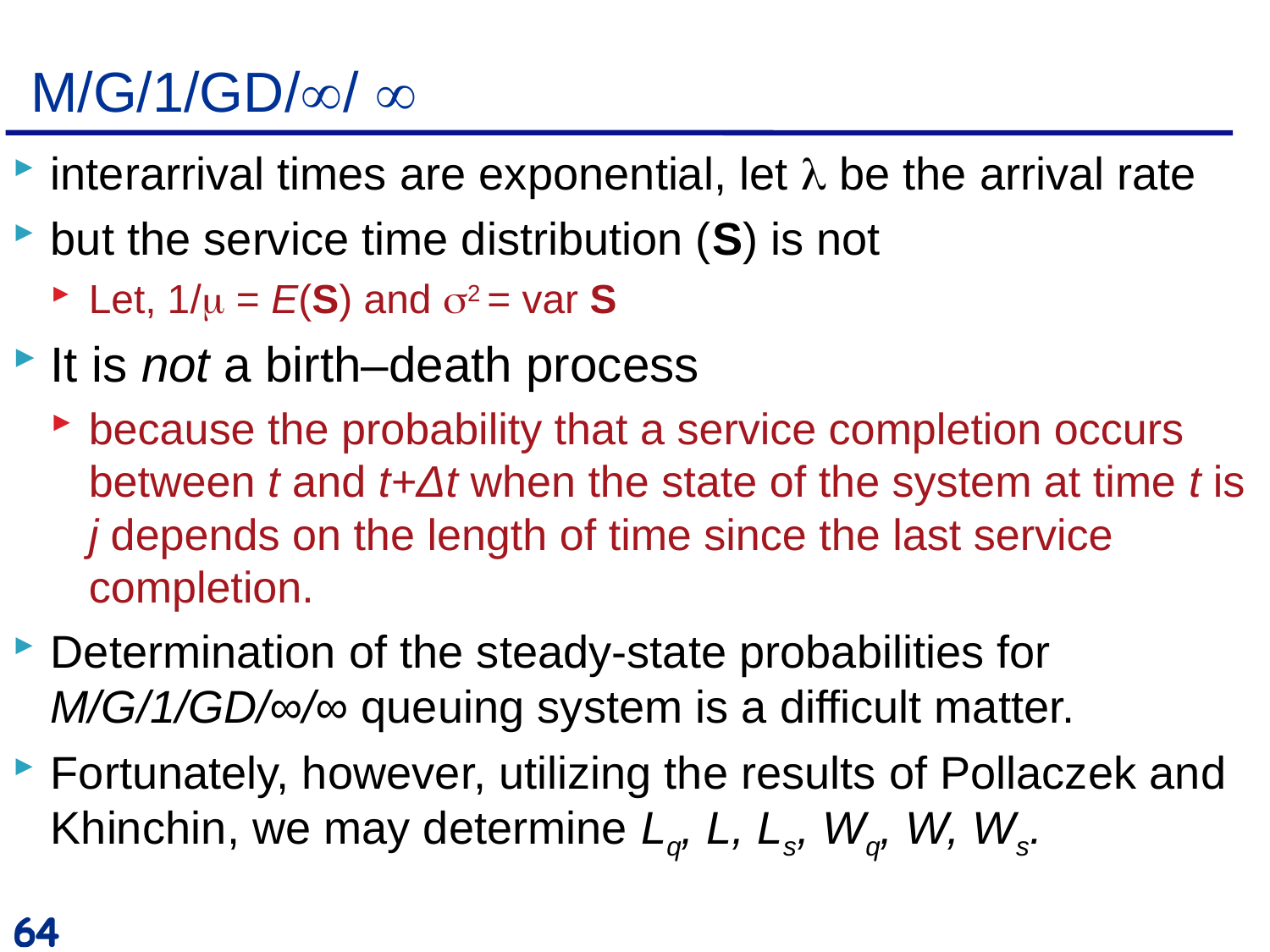

# M/G/1/GD/∞/ ∞
interarrival times are exponential, let λ be the arrival rate
but the service time distribution (S) is not
Let, 1/μ = E(S) and σ2 = var S
It is not a birth–death process
because the probability that a service completion occurs between t and t+Δt when the state of the system at time t is j depends on the length of time since the last service completion.
Determination of the steady-state probabilities for M/G/1/GD/∞/∞ queuing system is a difficult matter.
Fortunately, however, utilizing the results of Pollaczek and Khinchin, we may determine Lq, L, Ls, Wq, W, Ws.
64